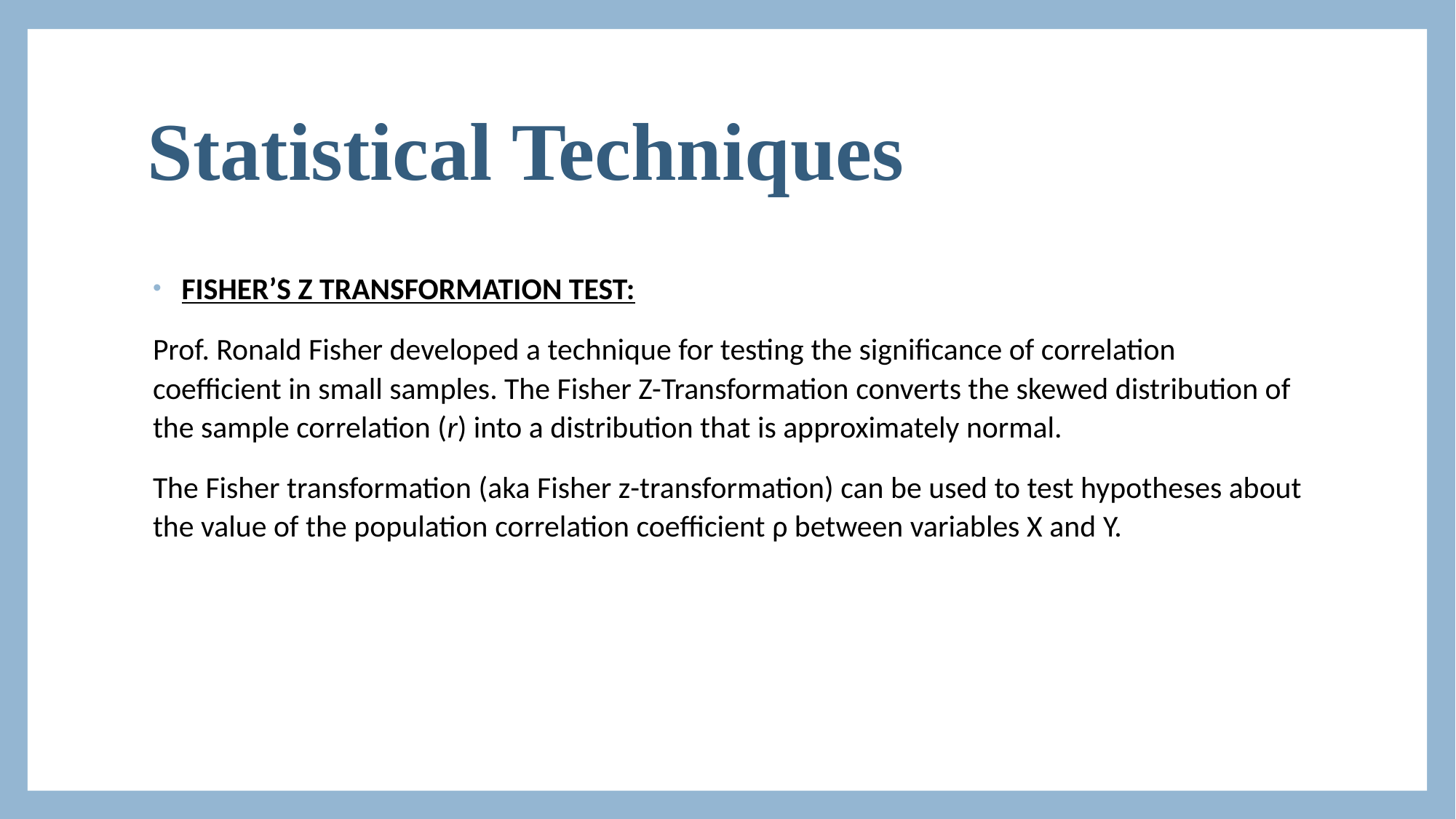

# Statistical Techniques
 FISHER’S Z TRANSFORMATION TEST:
Prof. Ronald Fisher developed a technique for testing the significance of correlation coefficient in small samples. The Fisher Z-Transformation converts the skewed distribution of the sample correlation (r) into a distribution that is approximately normal.
The Fisher transformation (aka Fisher z-transformation) can be used to test hypotheses about the value of the population correlation coefficient ρ between variables X and Y.